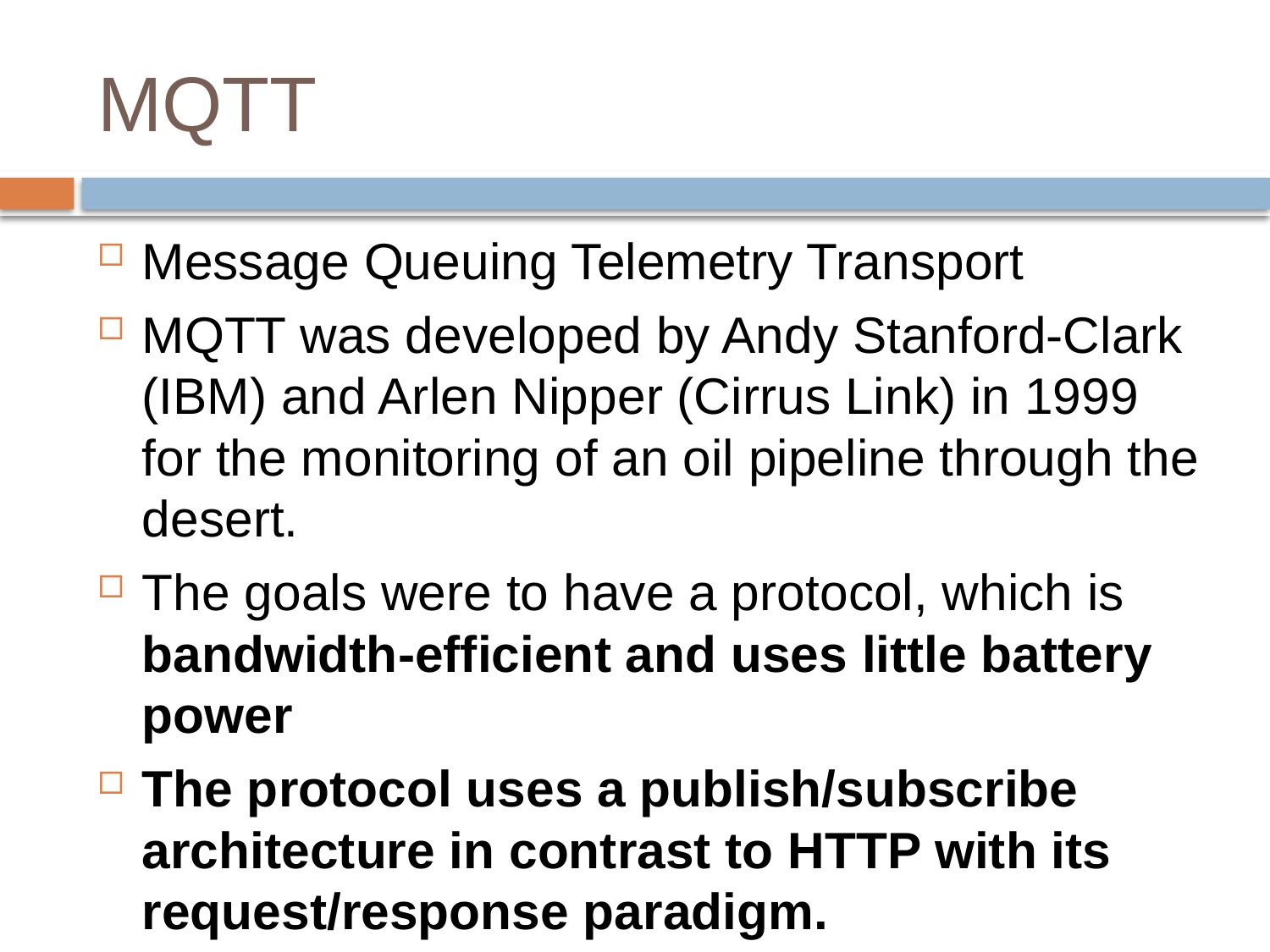

# MQTT
Message Queuing Telemetry Transport
MQTT was developed by Andy Stanford-Clark (IBM) and Arlen Nipper (Cirrus Link) in 1999 for the monitoring of an oil pipeline through the desert.
The goals were to have a protocol, which is bandwidth-efficient and uses little battery power
The protocol uses a publish/subscribe architecture in contrast to HTTP with its request/response paradigm.